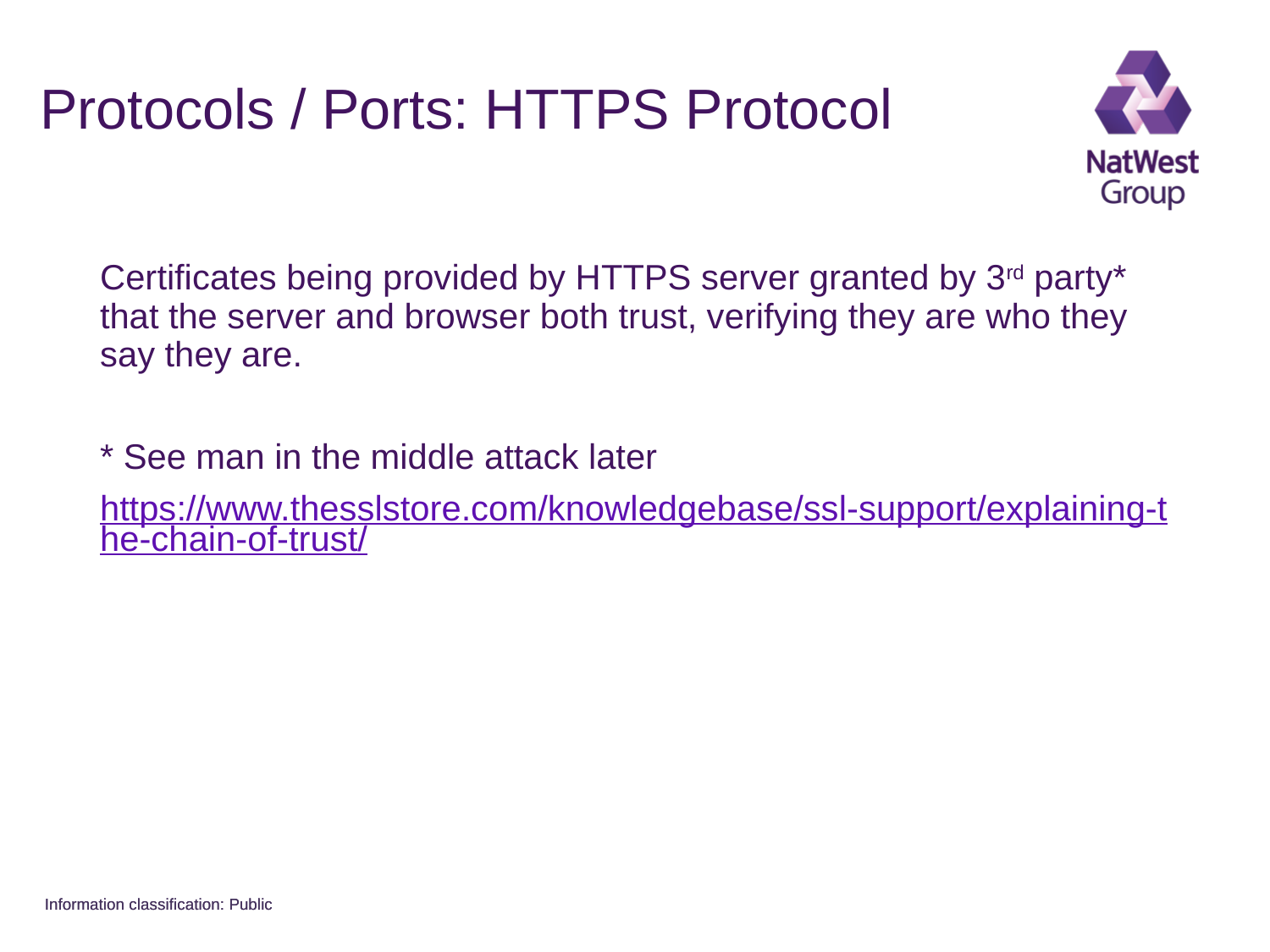

FOR INTERNAL USE ONLY
# Protocols / Ports: HTTPS Protocol
Certificates being provided by HTTPS server granted by 3rd party* that the server and browser both trust, verifying they are who they say they are.

* See man in the middle attack later
https://www.thesslstore.com/knowledgebase/ssl-support/explaining-the-chain-of-trust/
Information classiﬁcation: Public